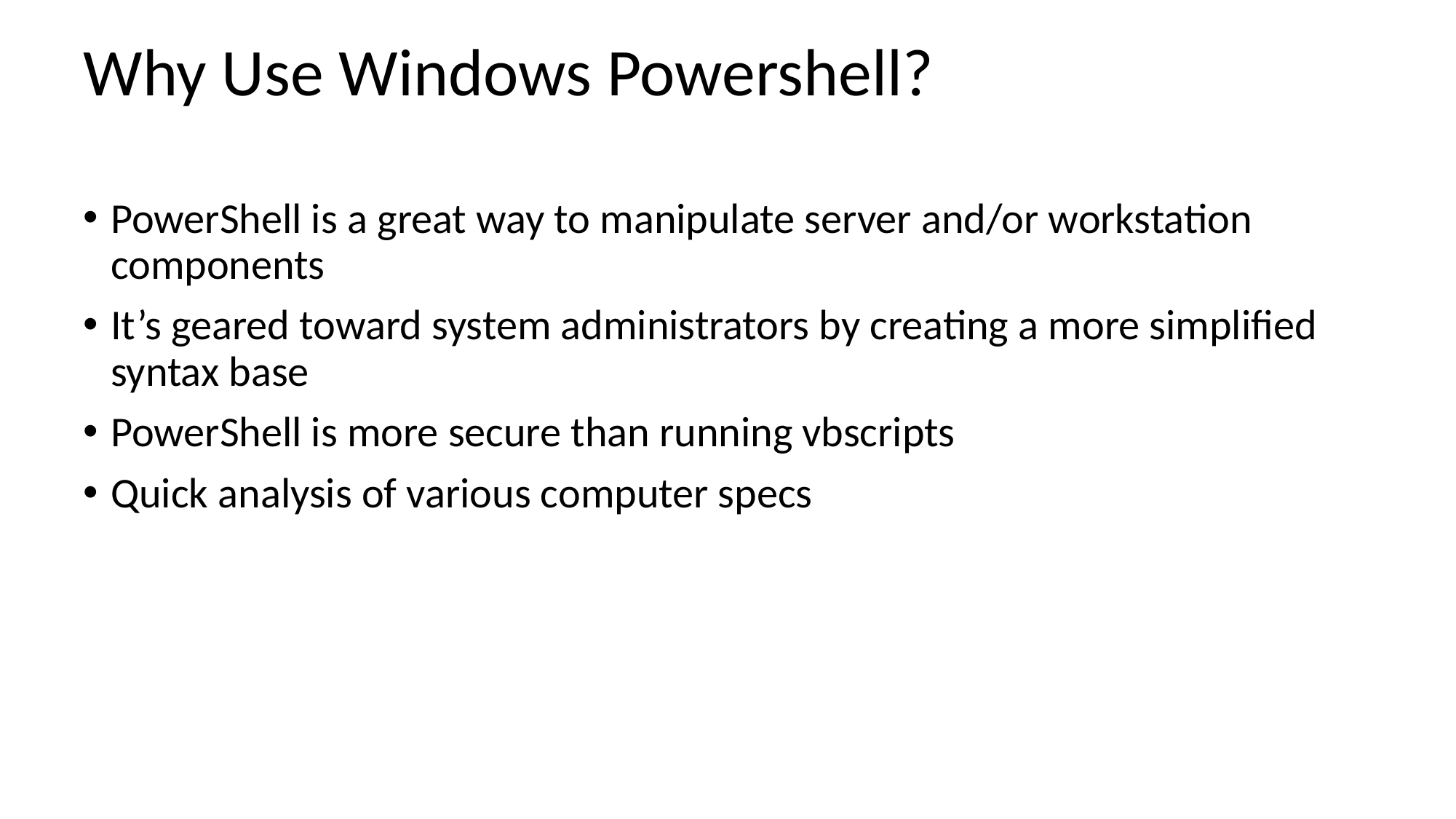

# Why Use Windows Powershell?
PowerShell is a great way to manipulate server and/or workstation components
It’s geared toward system administrators by creating a more simplified syntax base
PowerShell is more secure than running vbscripts
Quick analysis of various computer specs